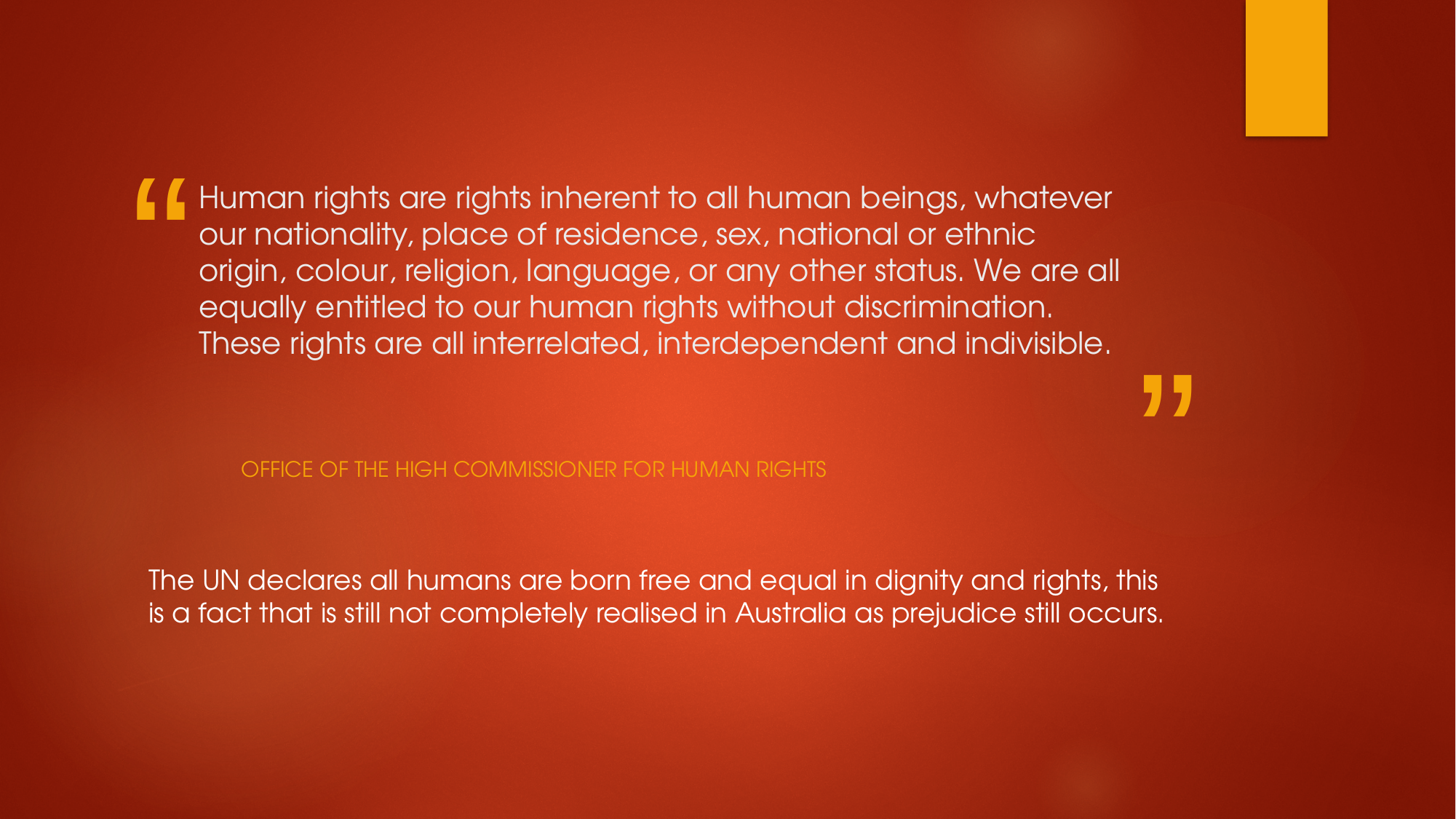

# Human rights are rights inherent to all human beings, whatever our nationality, place of residence, sex, national or ethnic origin, colour, religion, language, or any other status. We are all equally entitled to our human rights without discrimination. These rights are all interrelated, interdependent and indivisible.
Office of the High Commissioner for Human Rights
The UN declares all humans are born free and equal in dignity and rights, this is a fact that is still not completely realised in Australia as prejudice still occurs.